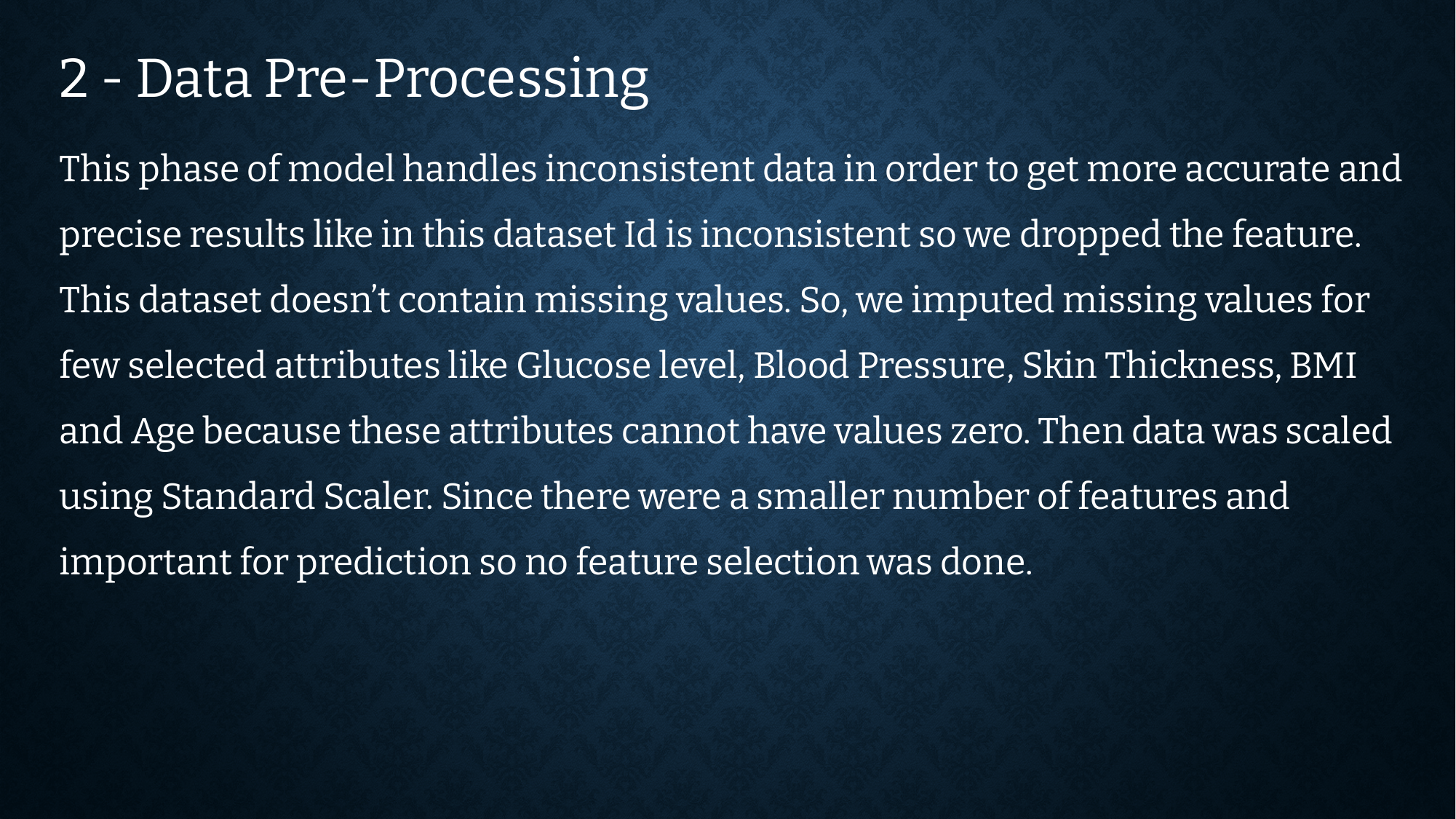

#
2 - Data Pre-Processing
This phase of model handles inconsistent data in order to get more accurate and precise results like in this dataset Id is inconsistent so we dropped the feature. This dataset doesn’t contain missing values. So, we imputed missing values for few selected attributes like Glucose level, Blood Pressure, Skin Thickness, BMI and Age because these attributes cannot have values zero. Then data was scaled using Standard Scaler. Since there were a smaller number of features and important for prediction so no feature selection was done.